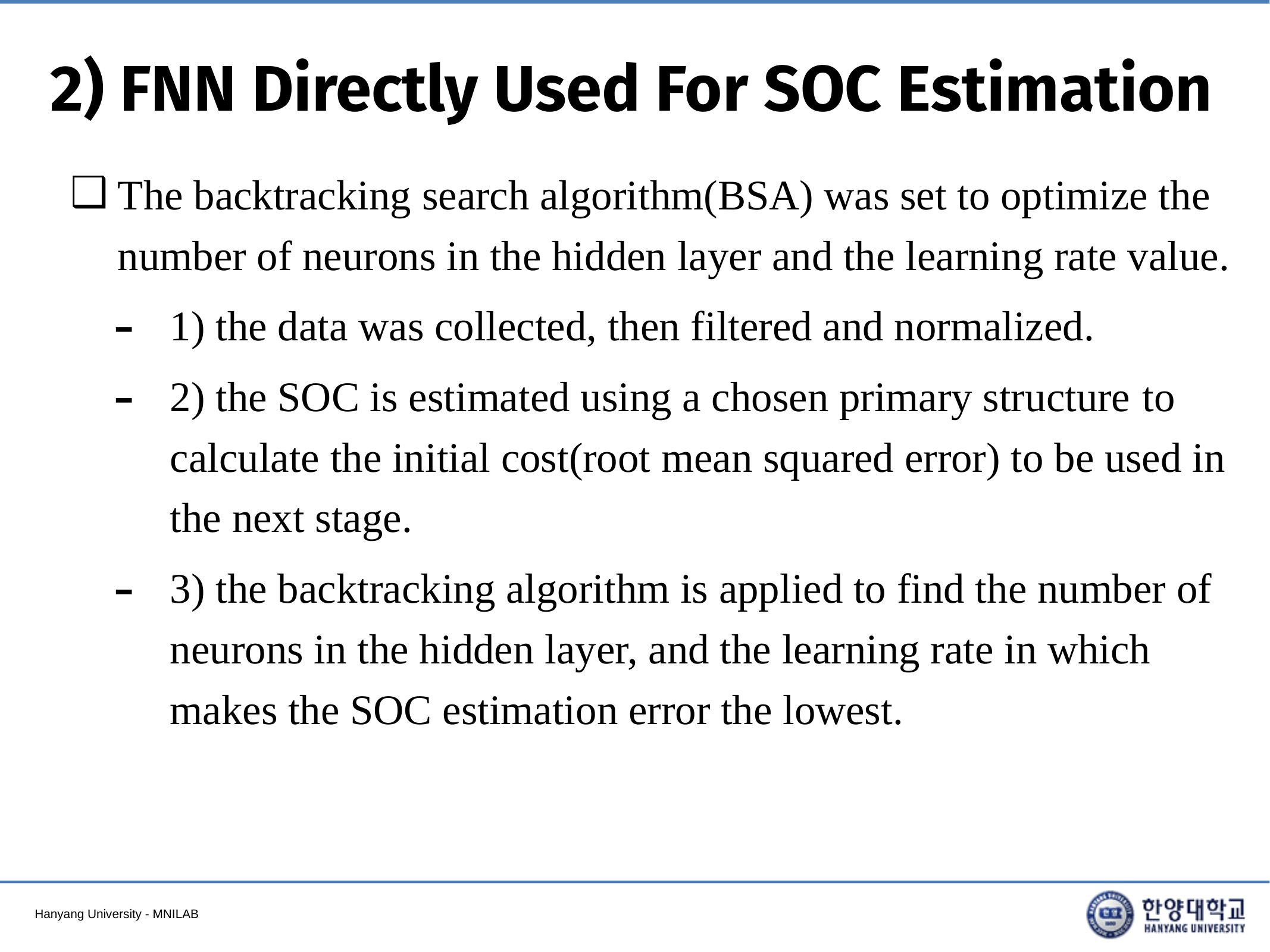

# 2) FNN Directly Used For SOC Estimation
The backtracking search algorithm(BSA) was set to optimize the number of neurons in the hidden layer and the learning rate value.
1) the data was collected, then filtered and normalized.
2) the SOC is estimated using a chosen primary structure to calculate the initial cost(root mean squared error) to be used in the next stage.
3) the backtracking algorithm is applied to find the number of neurons in the hidden layer, and the learning rate in which makes the SOC estimation error the lowest.